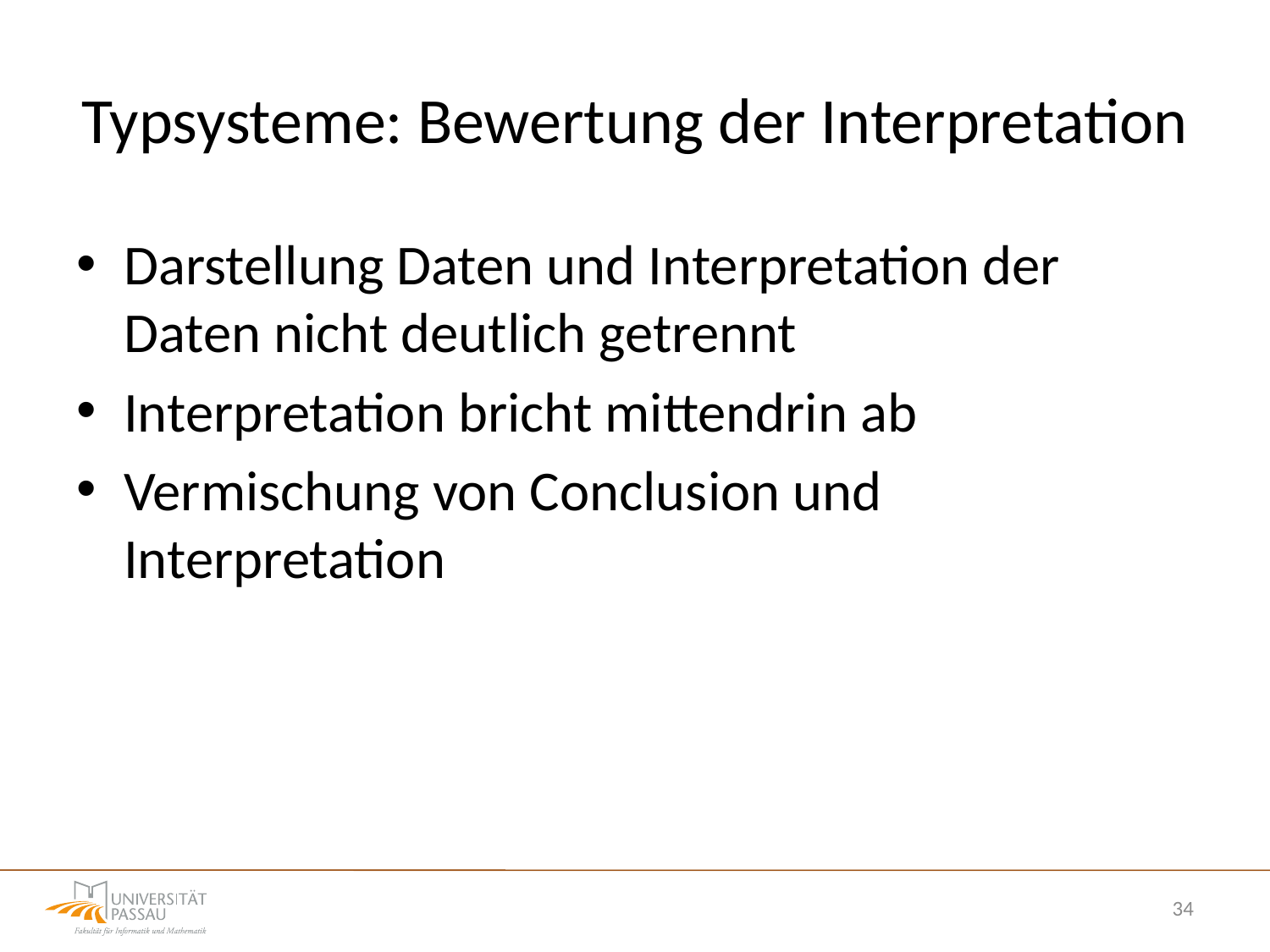

# Typsysteme: Bewertung der Interpretation
Darstellung Daten und Interpretation der Daten nicht deutlich getrennt
Interpretation bricht mittendrin ab
Vermischung von Conclusion und Interpretation
34